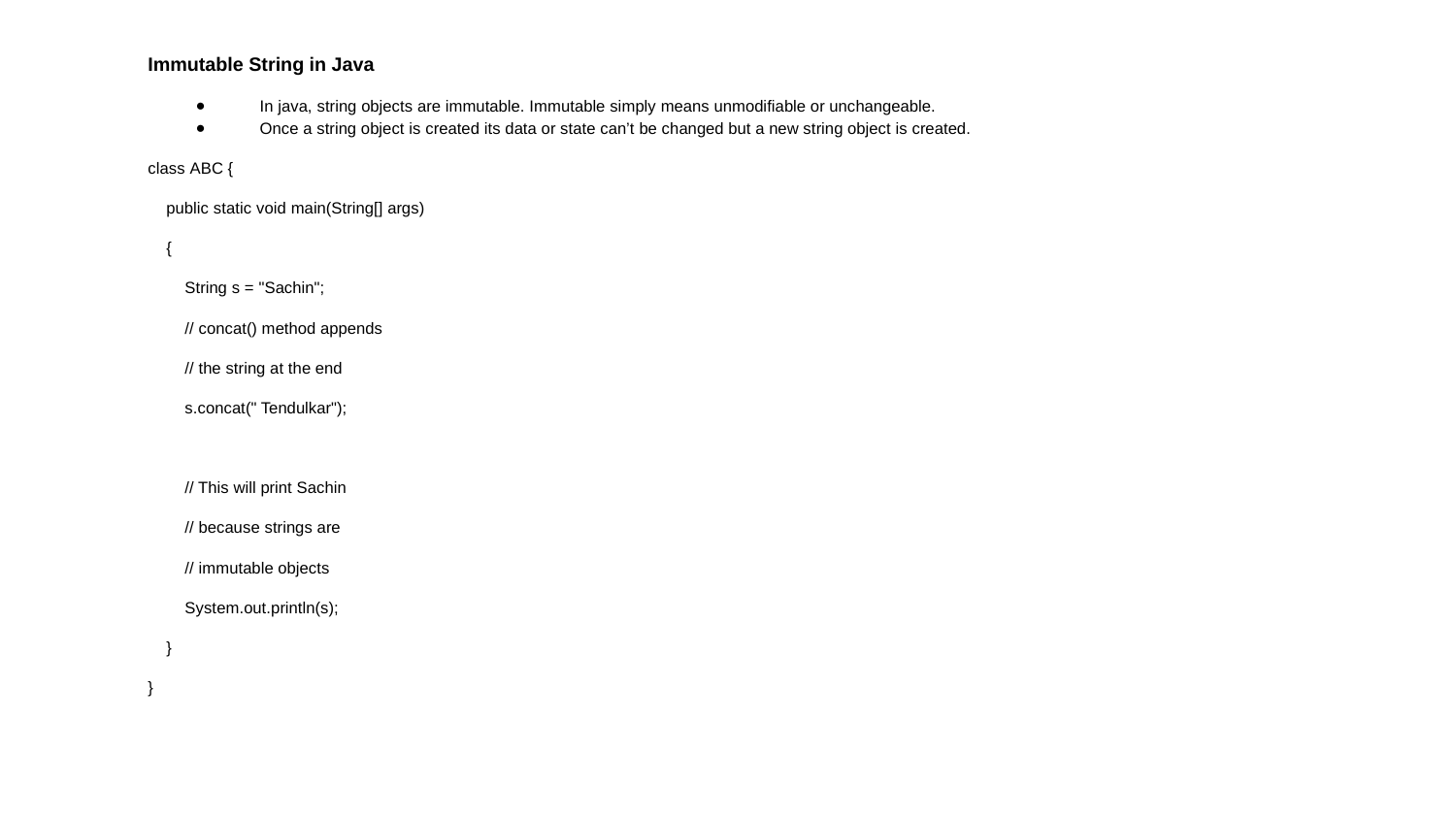

Immutable String in Java
In java, string objects are immutable. Immutable simply means unmodifiable or unchangeable.
Once a string object is created its data or state can’t be changed but a new string object is created.
class ABC {
    public static void main(String[] args)
    {
        String s = "Sachin";
        // concat() method appends
        // the string at the end
        s.concat(" Tendulkar");

        // This will print Sachin
        // because strings are
        // immutable objects
        System.out.println(s);
    }
}